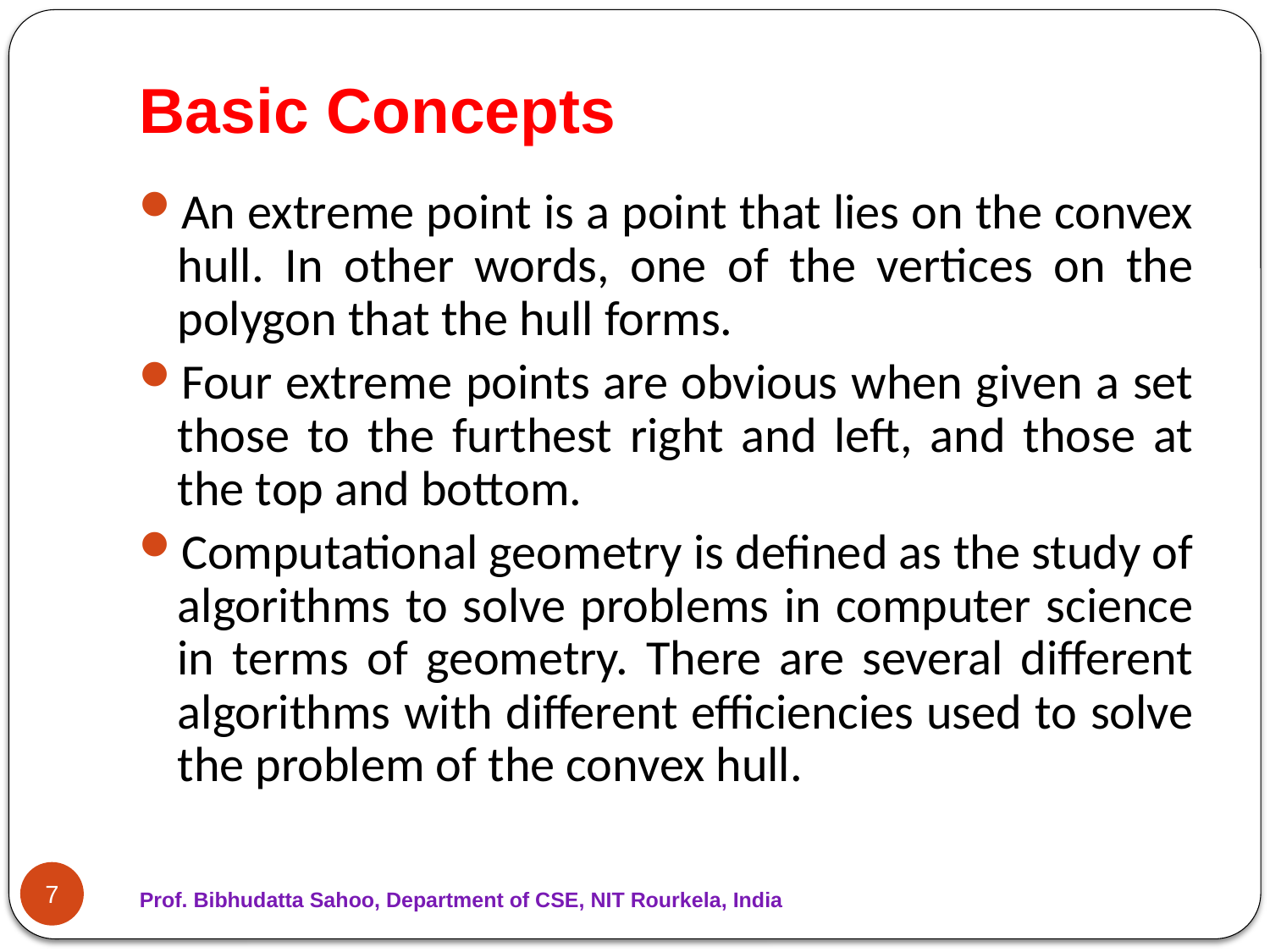

# Basic Concepts
An extreme point is a point that lies on the convex hull. In other words, one of the vertices on the polygon that the hull forms.
Four extreme points are obvious when given a set those to the furthest right and left, and those at the top and bottom.
Computational geometry is defined as the study of algorithms to solve problems in computer science in terms of geometry. There are several different algorithms with different efficiencies used to solve the problem of the convex hull.

7
Prof. Bibhudatta Sahoo, Department of CSE, NIT Rourkela, India